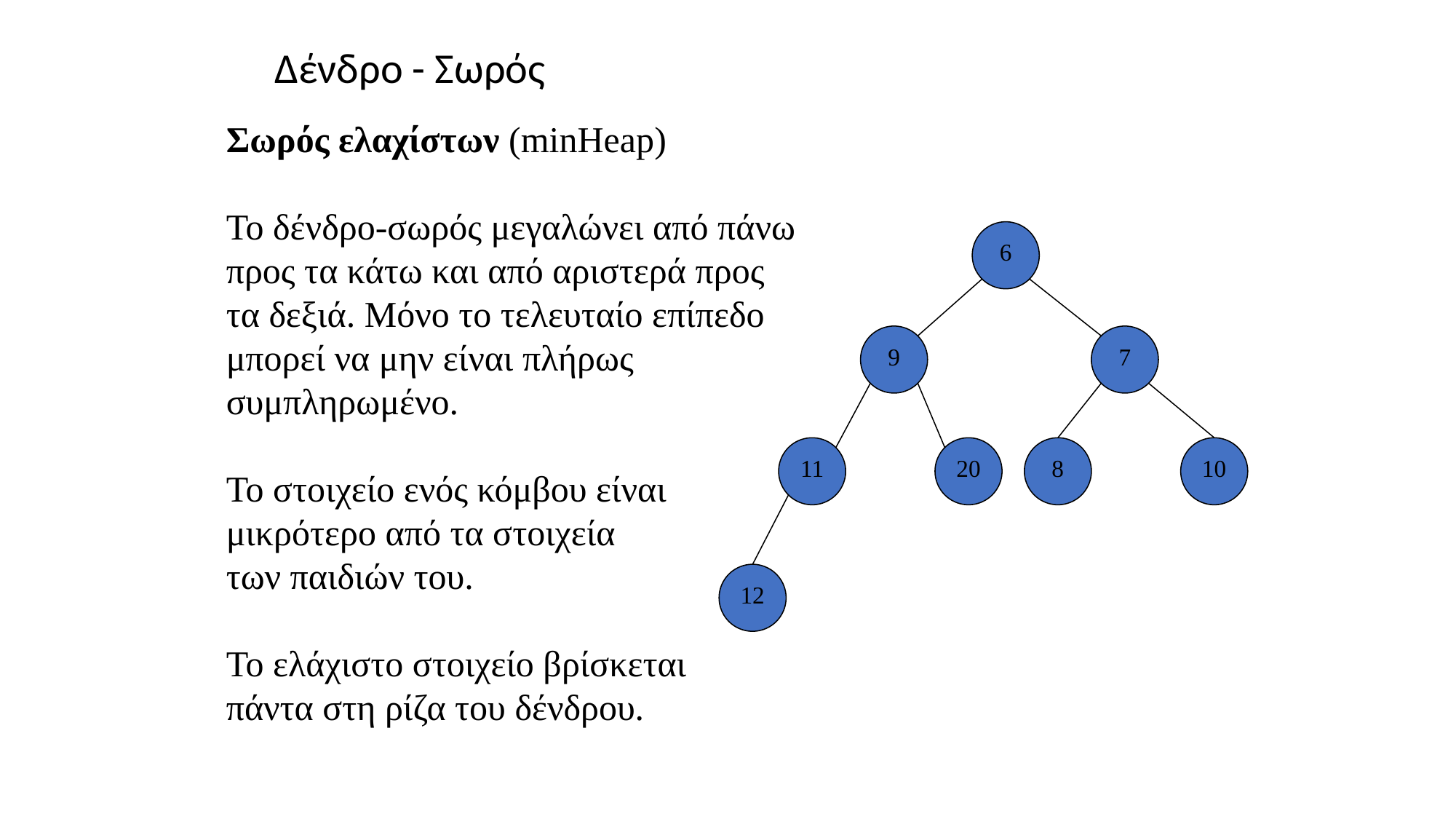

# Δένδρο - Σωρός
Σωρός ελαχίστων (minHeap)

Το δένδρο-σωρός μεγαλώνει από πάνω
προς τα κάτω και από αριστερά προς
τα δεξιά. Μόνο το τελευταίο επίπεδο
μπορεί να μην είναι πλήρως
συμπληρωμένο.

Το στοιχείο ενός κόμβου είναι
μικρότερο από τα στοιχεία
των παιδιών του.

Το ελάχιστο στοιχείο βρίσκεται
πάντα στη ρίζα του δένδρου.
6
9
7
11
20
8
10
12